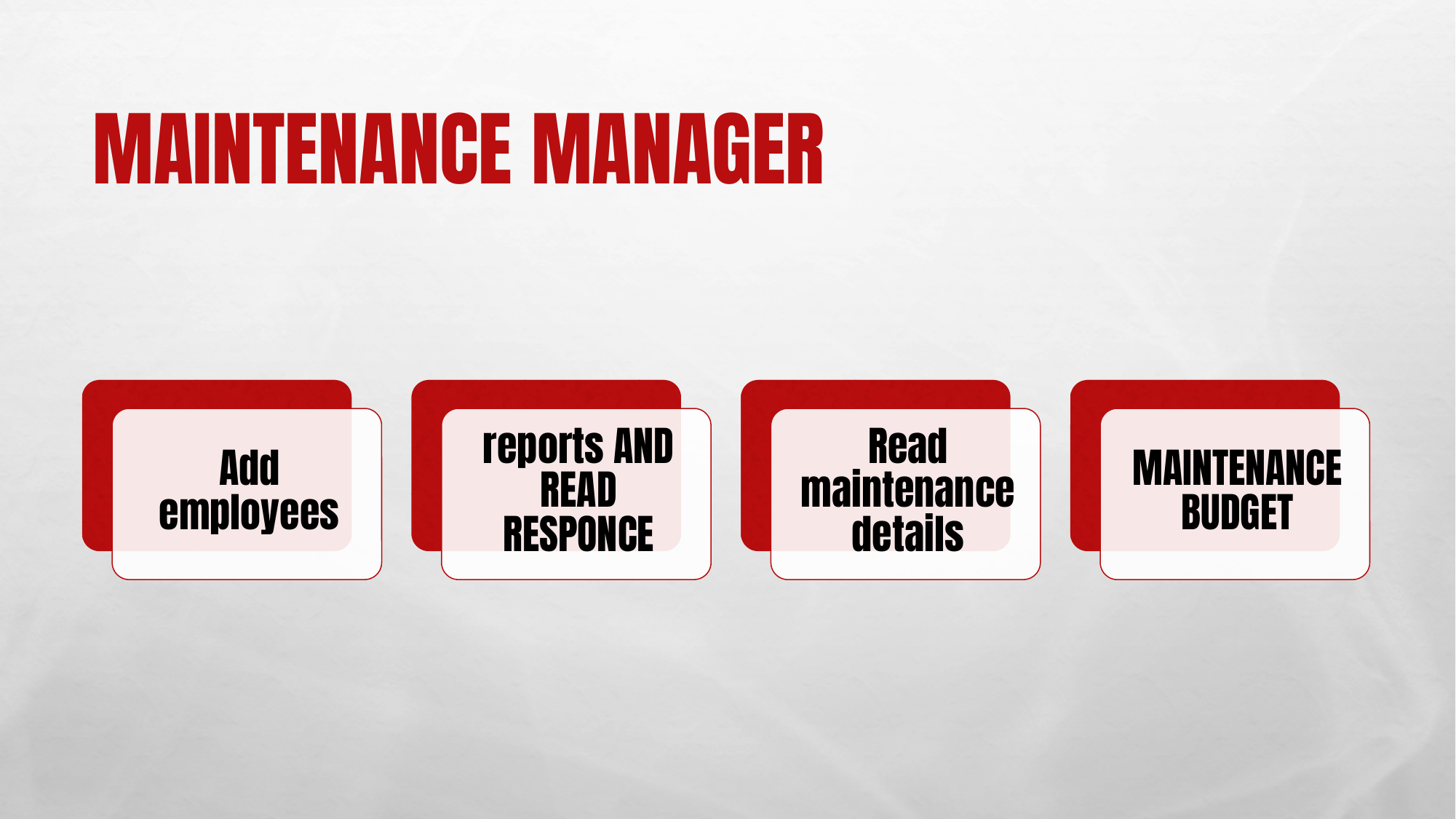

# Maintenance manager
Add employees
reports AND READ RESPONCE
Read maintenance details
MAINTENANCE BUDGET